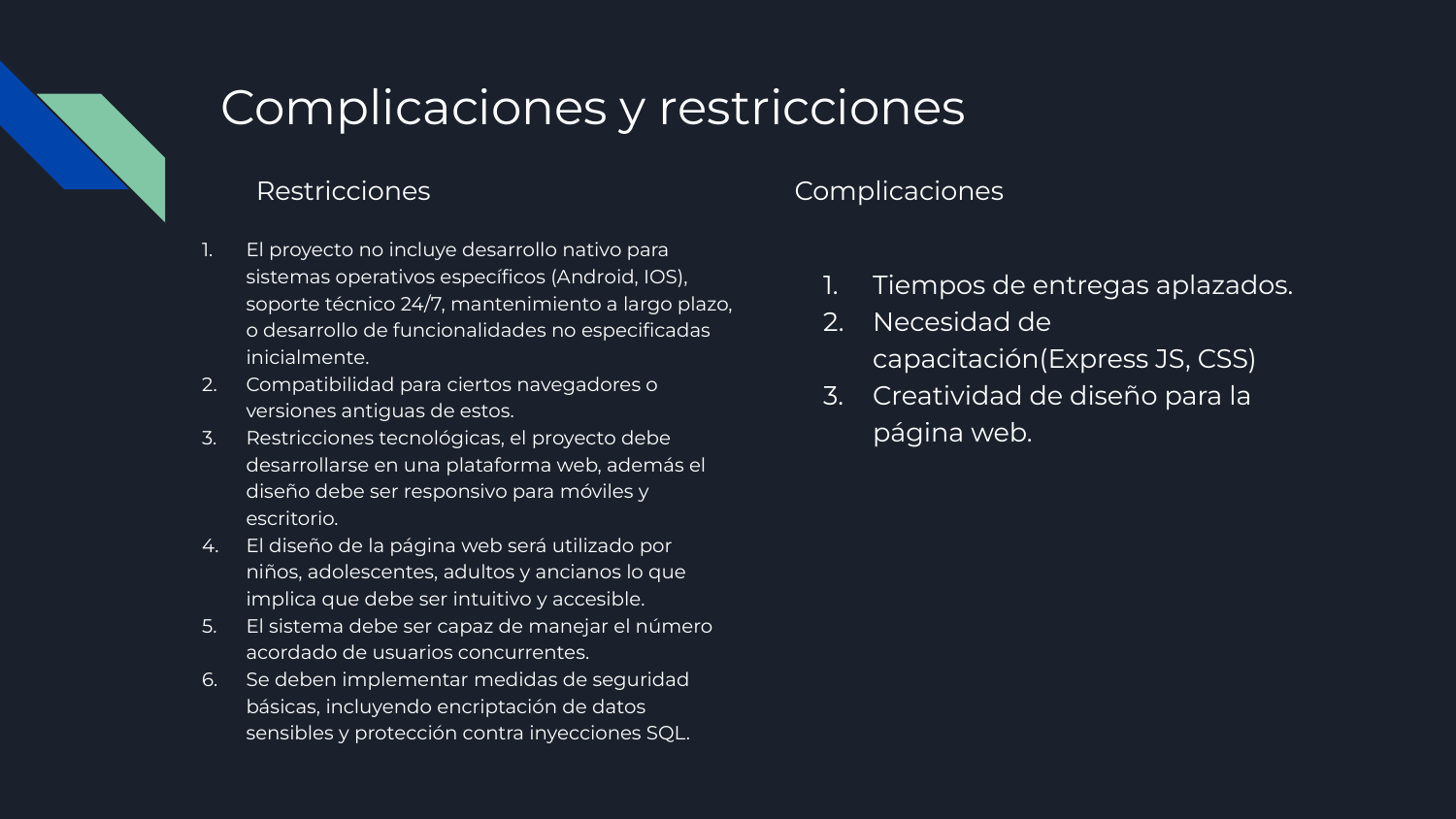

# Complicaciones y restricciones
Restricciones
Complicaciones
El proyecto no incluye desarrollo nativo para sistemas operativos específicos (Android, IOS), soporte técnico 24/7, mantenimiento a largo plazo, o desarrollo de funcionalidades no especificadas inicialmente.
Compatibilidad para ciertos navegadores o versiones antiguas de estos.
Restricciones tecnológicas, el proyecto debe desarrollarse en una plataforma web, además el diseño debe ser responsivo para móviles y escritorio.
El diseño de la página web será utilizado por niños, adolescentes, adultos y ancianos lo que implica que debe ser intuitivo y accesible.
El sistema debe ser capaz de manejar el número acordado de usuarios concurrentes.
Se deben implementar medidas de seguridad básicas, incluyendo encriptación de datos sensibles y protección contra inyecciones SQL.
Tiempos de entregas aplazados.
Necesidad de capacitación(Express JS, CSS)
Creatividad de diseño para la página web.